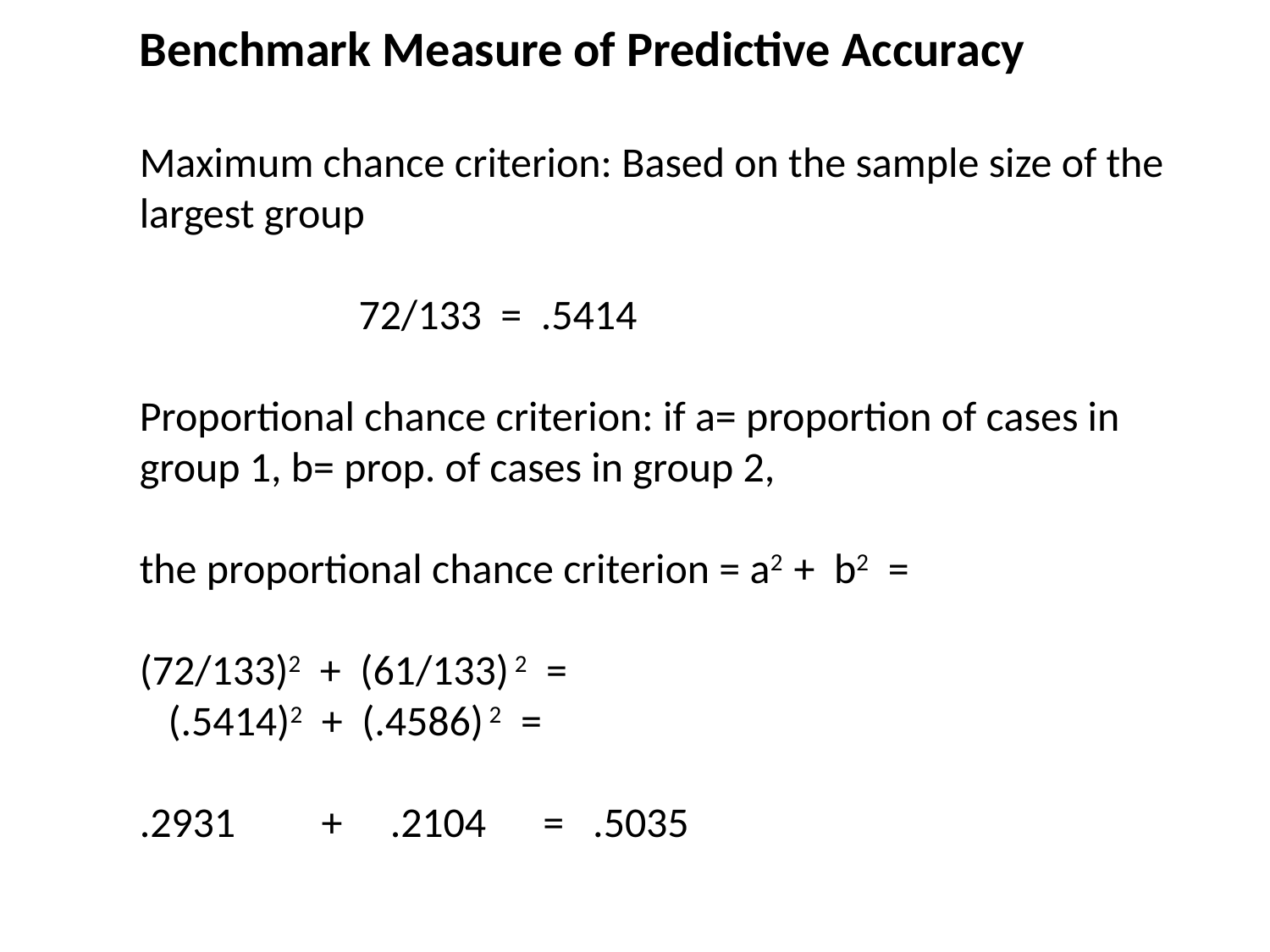

Benchmark Measure of Predictive Accuracy

Maximum chance criterion: Based on the sample size of the largest group

                       72/133  =  .5414

Proportional chance criterion: if a= proportion of cases in group 1, b= prop. of cases in group 2,

the proportional chance criterion = a2  +  b2  =

(72/133)2  +  (61/133) 2  =
   (.5414)2  +  (.4586) 2  =

.2931         +     .2104      =   .5035